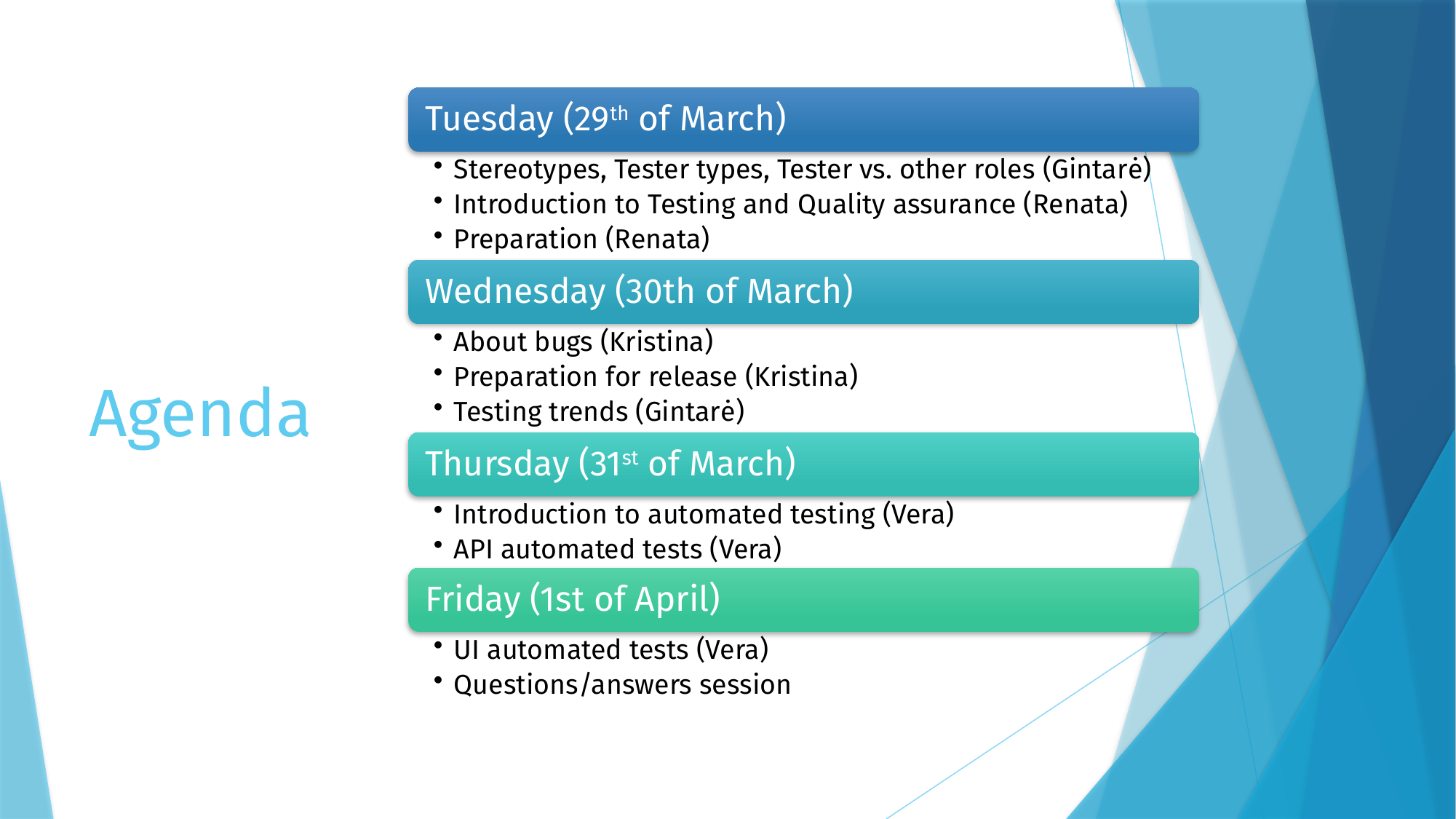

Tuesday (29th of March)
Stereotypes, Tester types, Tester vs. other roles (Gintarė)
Introduction to Testing and Quality assurance (Renata)
Preparation (Renata)
Wednesday (30th of March)
About bugs (Kristina)
Preparation for release (Kristina)
Testing trends (Gintarė)
Thursday (31st of March)
Introduction to automated testing (Vera)
API automated tests (Vera)
Friday (1st of April)
UI automated tests (Vera)
Questions/answers session
# Agenda